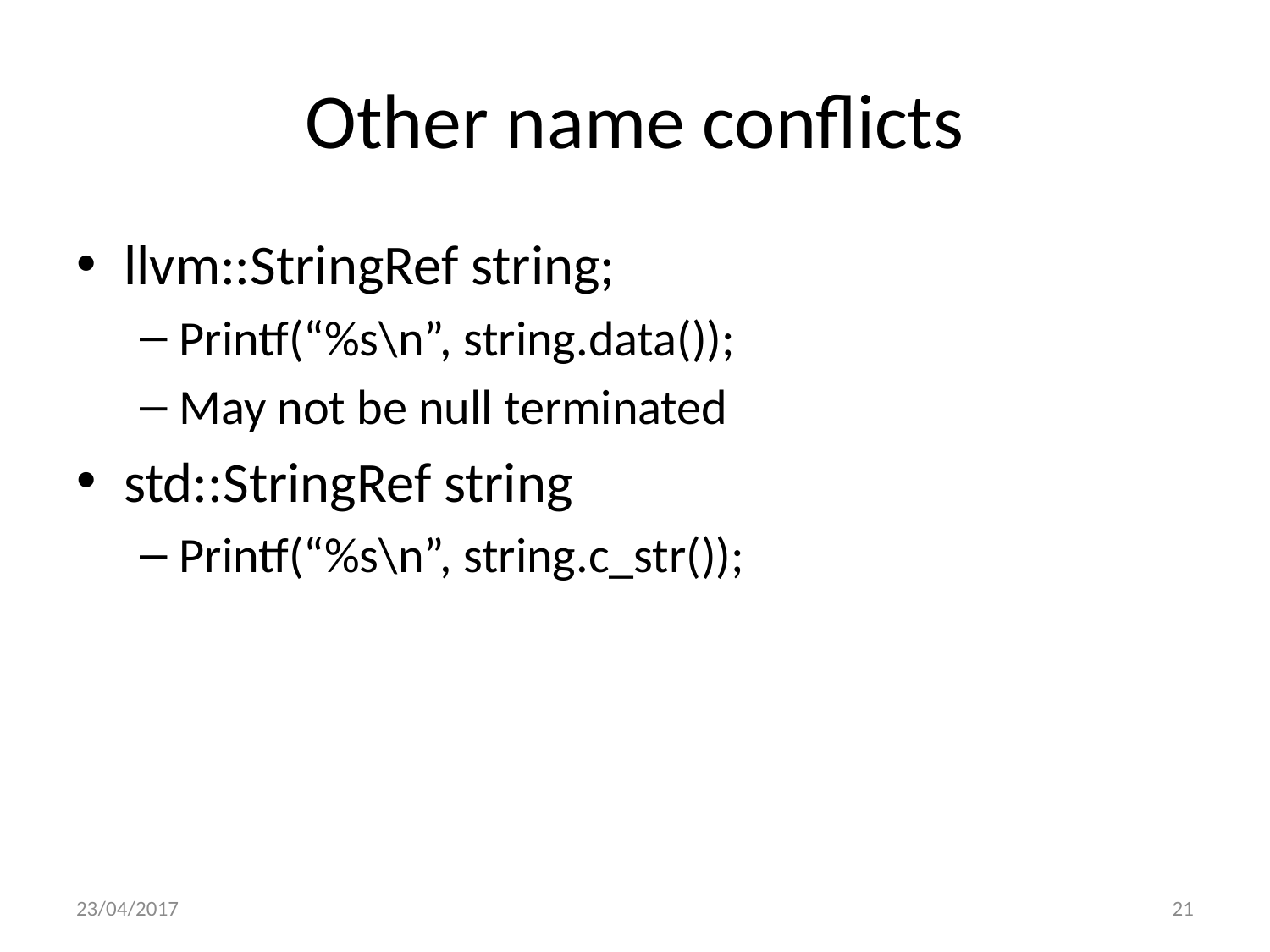

# Other name conflicts
llvm::StringRef string;
Printf(“%s\n”, string.data());
May not be null terminated
std::StringRef string
Printf(“%s\n”, string.c_str());
23/04/2017
21